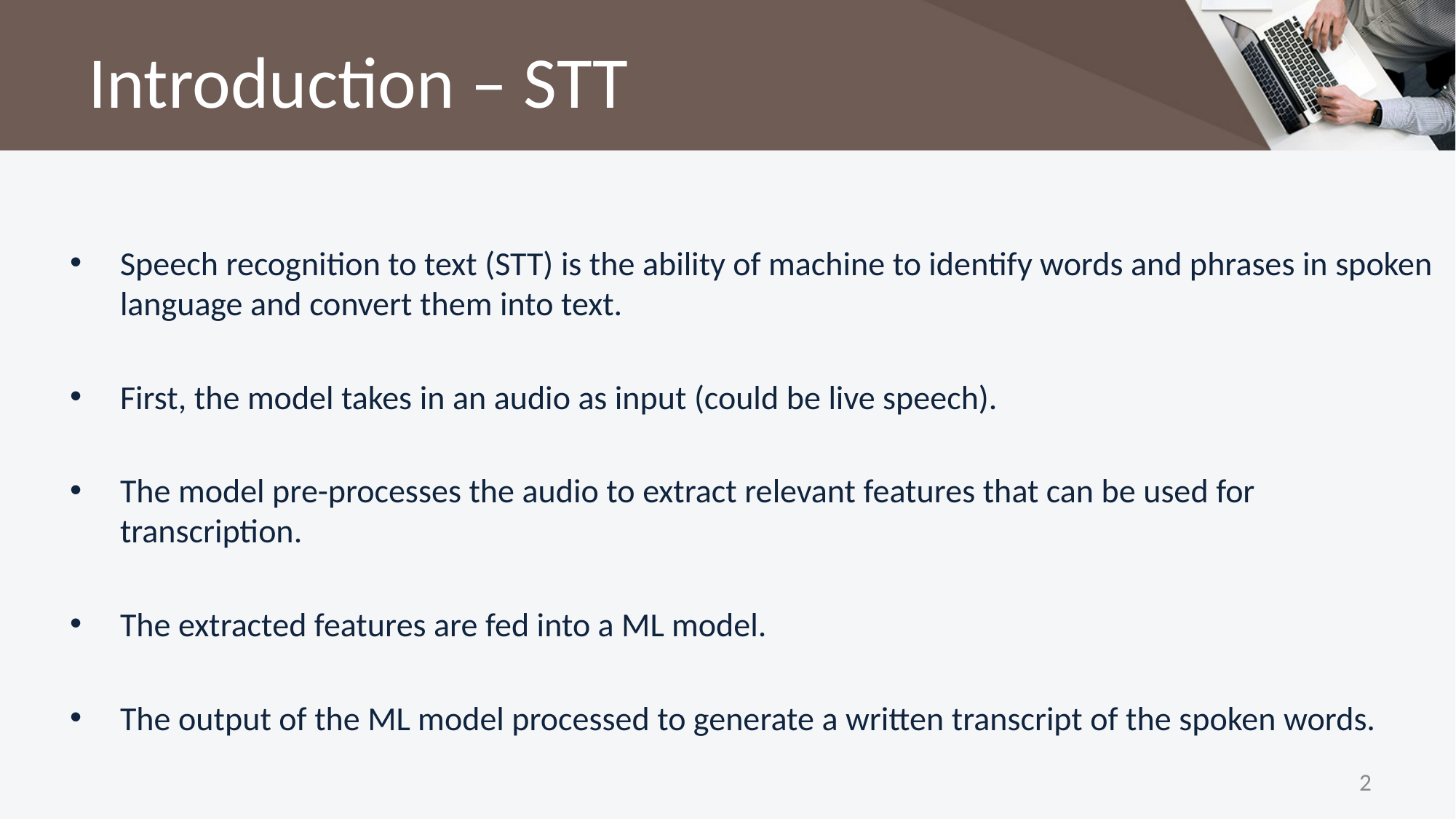

# Introduction – STT

Speech recognition to text (STT) is the ability of machine to identify words and phrases in spoken language and convert them into text.

First, the model takes in an audio as input (could be live speech).

The model pre-processes the audio to extract relevant features that can be used for transcription.

The extracted features are fed into a ML model.

The output of the ML model processed to generate a written transcript of the spoken words.

2